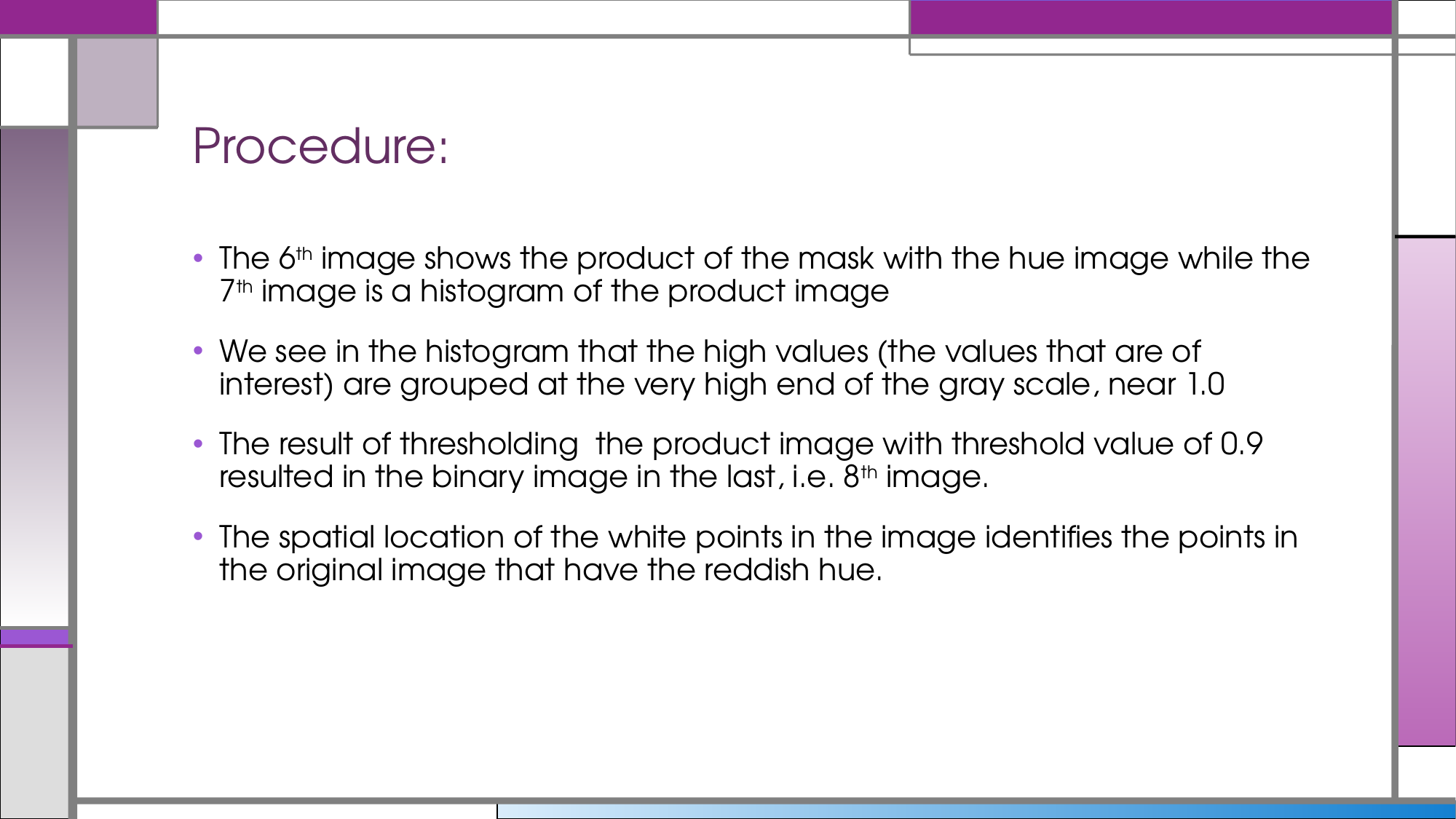

# Procedure:
The 6th image shows the product of the mask with the hue image while the 7th image is a histogram of the product image
We see in the histogram that the high values (the values that are of interest) are grouped at the very high end of the gray scale, near 1.0
The result of thresholding  the product image with threshold value of 0.9 resulted in the binary image in the last, i.e. 8th image.
The spatial location of the white points in the image identifies the points in the original image that have the reddish hue.